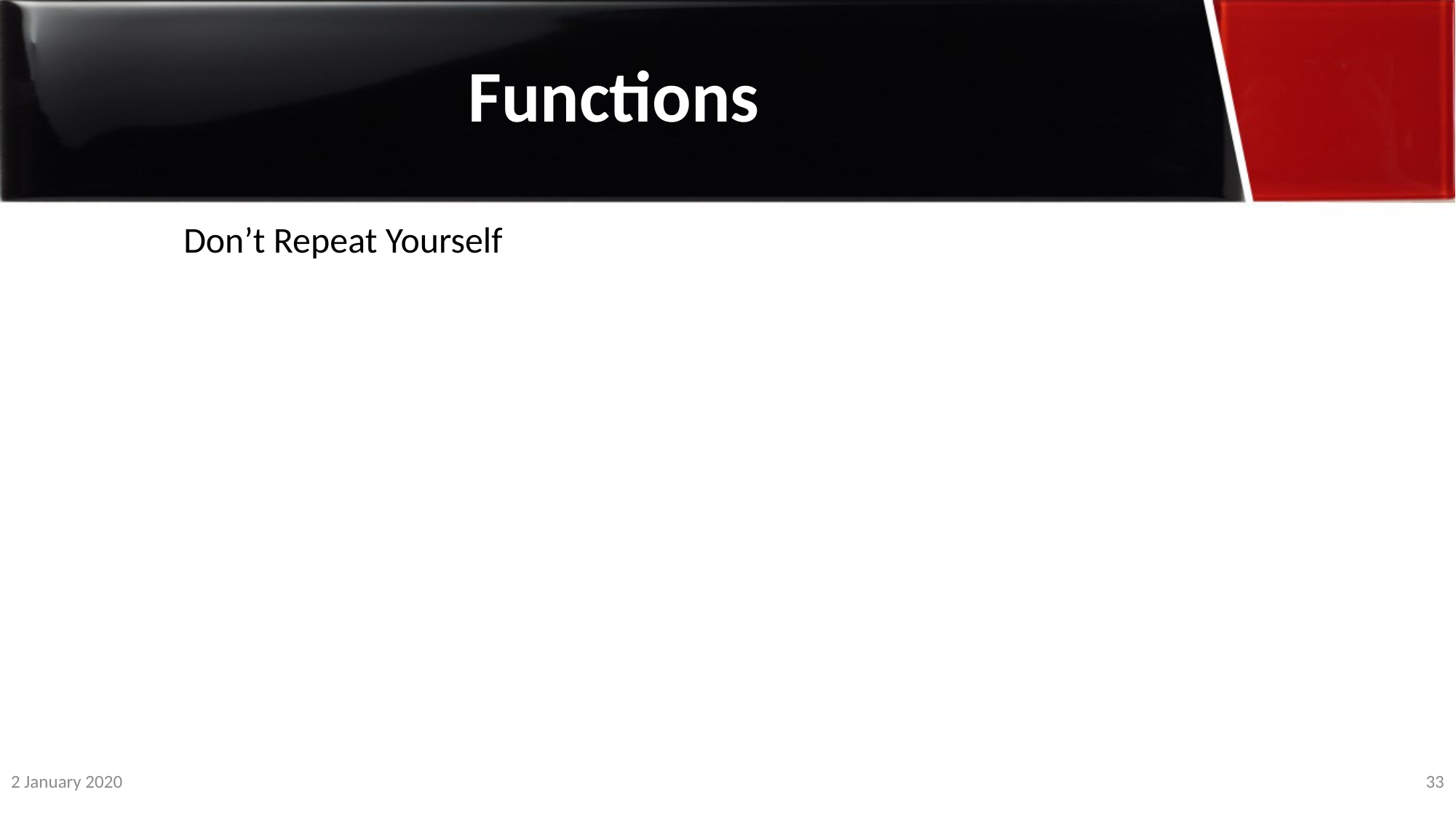

Functions
	 Don’t Repeat Yourself

2 January 2020
33